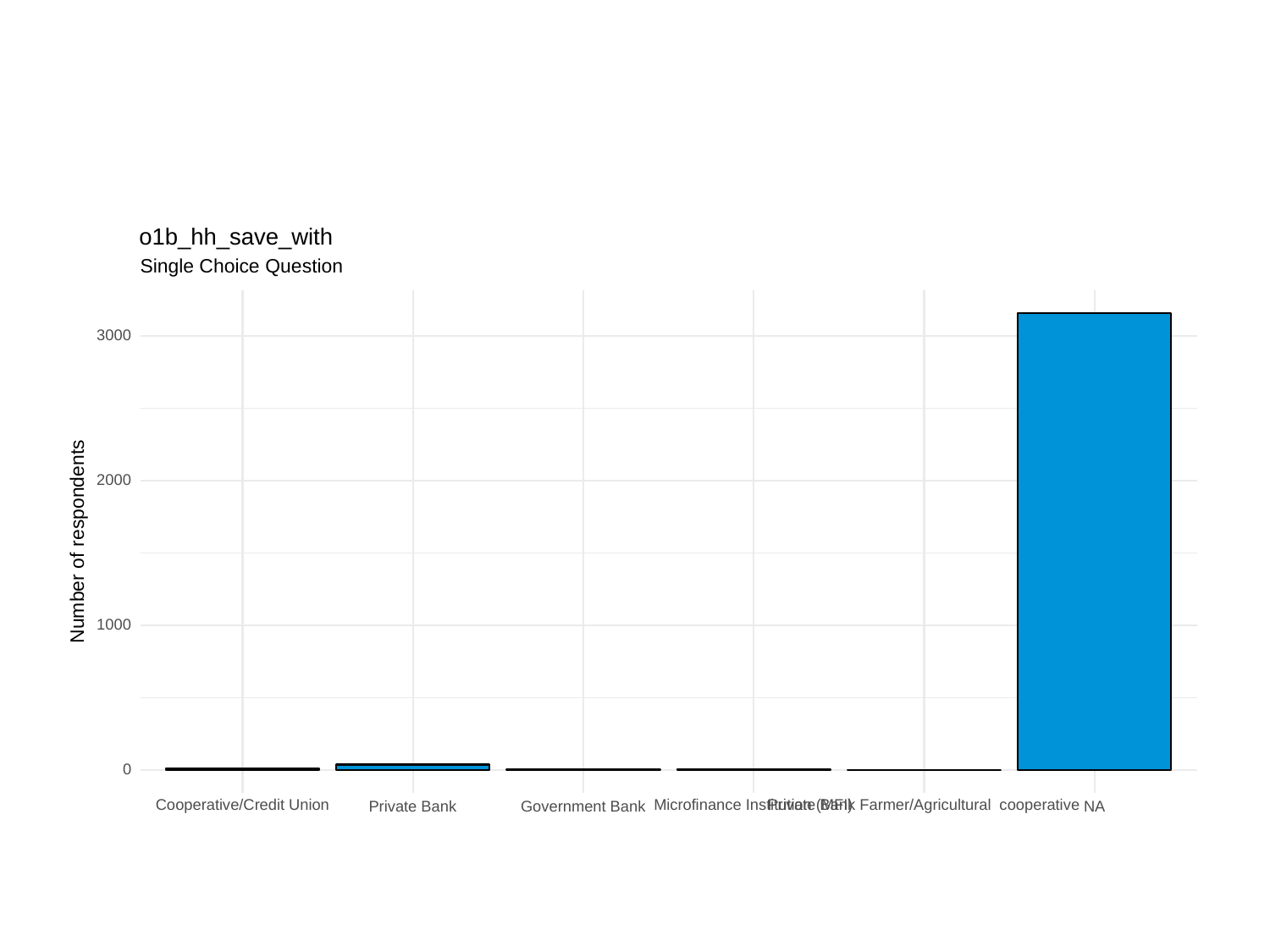

o1b_hh_save_with
Single Choice Question

3000

2000

Number of respondents

1000

0

Microfinance Institution (MFI)
Private Bank Farmer/Agricultural  cooperative
Cooperative/Credit Union
Government Bank
Private Bank
NA